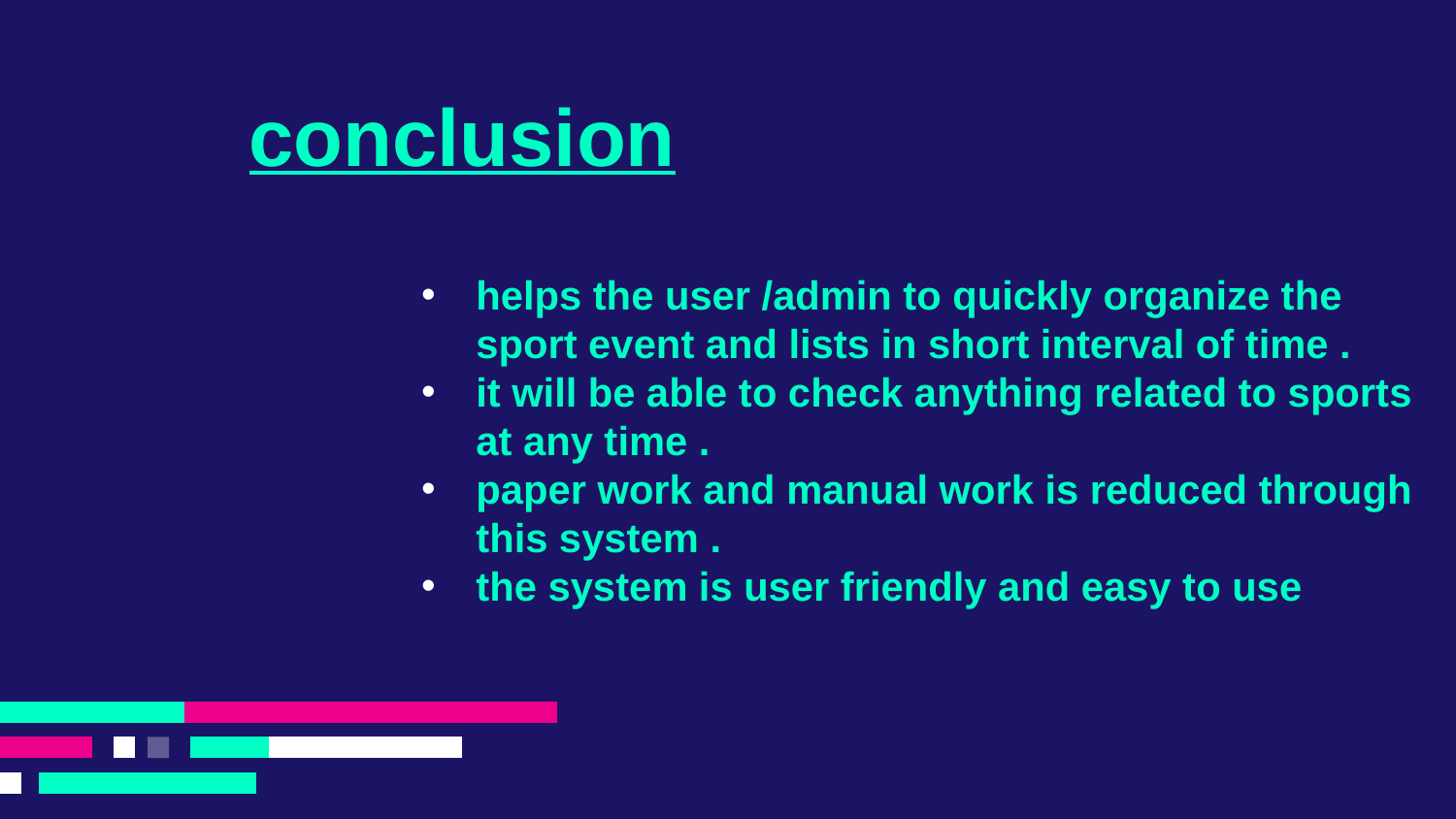

# conclusion
helps the user /admin to quickly organize the sport event and lists in short interval of time .
it will be able to check anything related to sports at any time .
paper work and manual work is reduced through this system .
the system is user friendly and easy to use